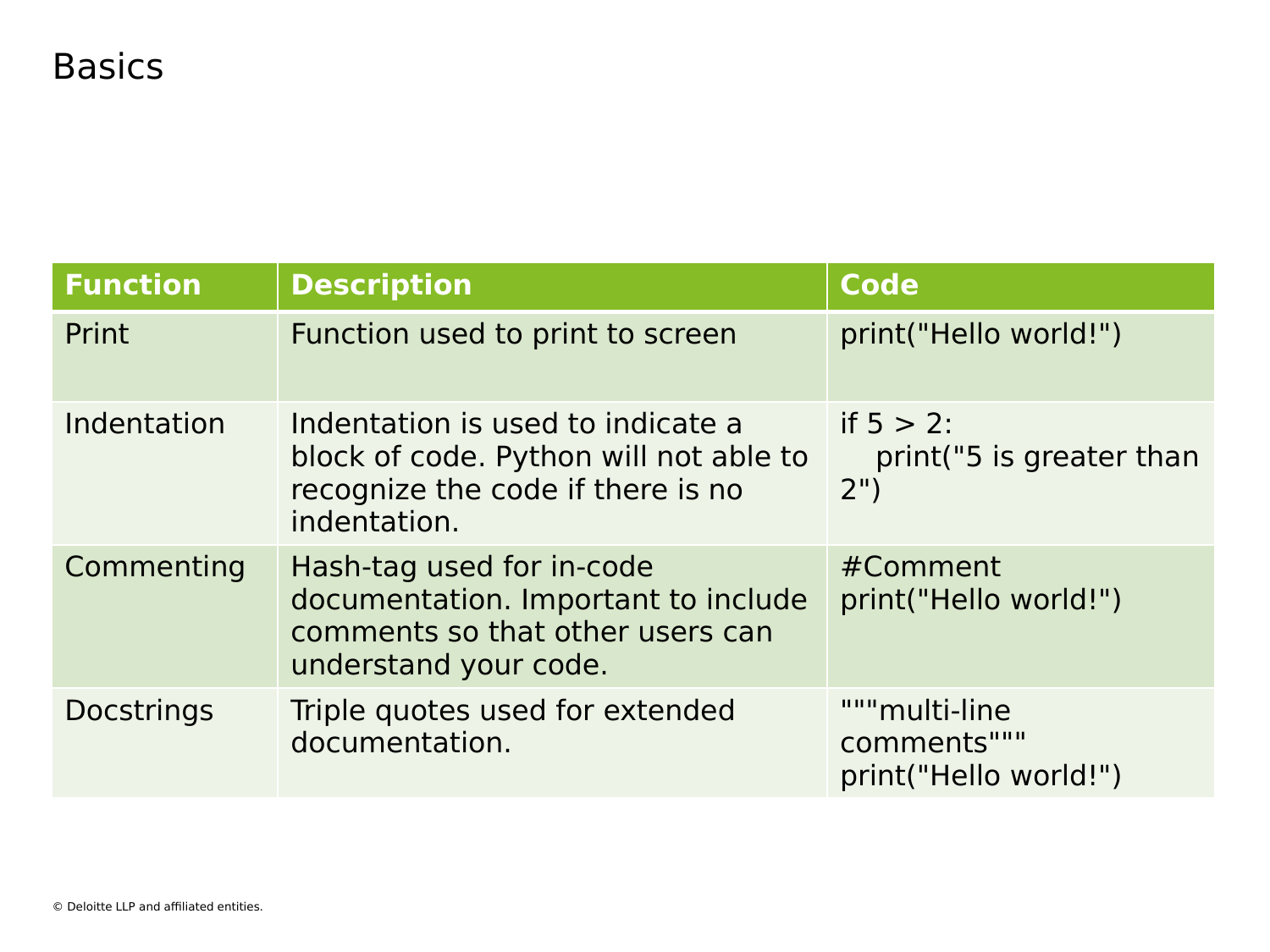

# Basics

| Function | Description | Code |
| --- | --- | --- |
| Print | Function used to print to screen | print("Hello world!") |
| Indentation | Indentation is used to indicate a block of code. Python will not able to recognize the code if there is no indentation. | if 5 > 2: print("5 is greater than 2") |
| Commenting | Hash-tag used for in-code documentation. Important to include comments so that other users can understand your code. | #Comment print("Hello world!") |
| Docstrings | Triple quotes used for extended documentation. | """multi-line comments""" print("Hello world!") |